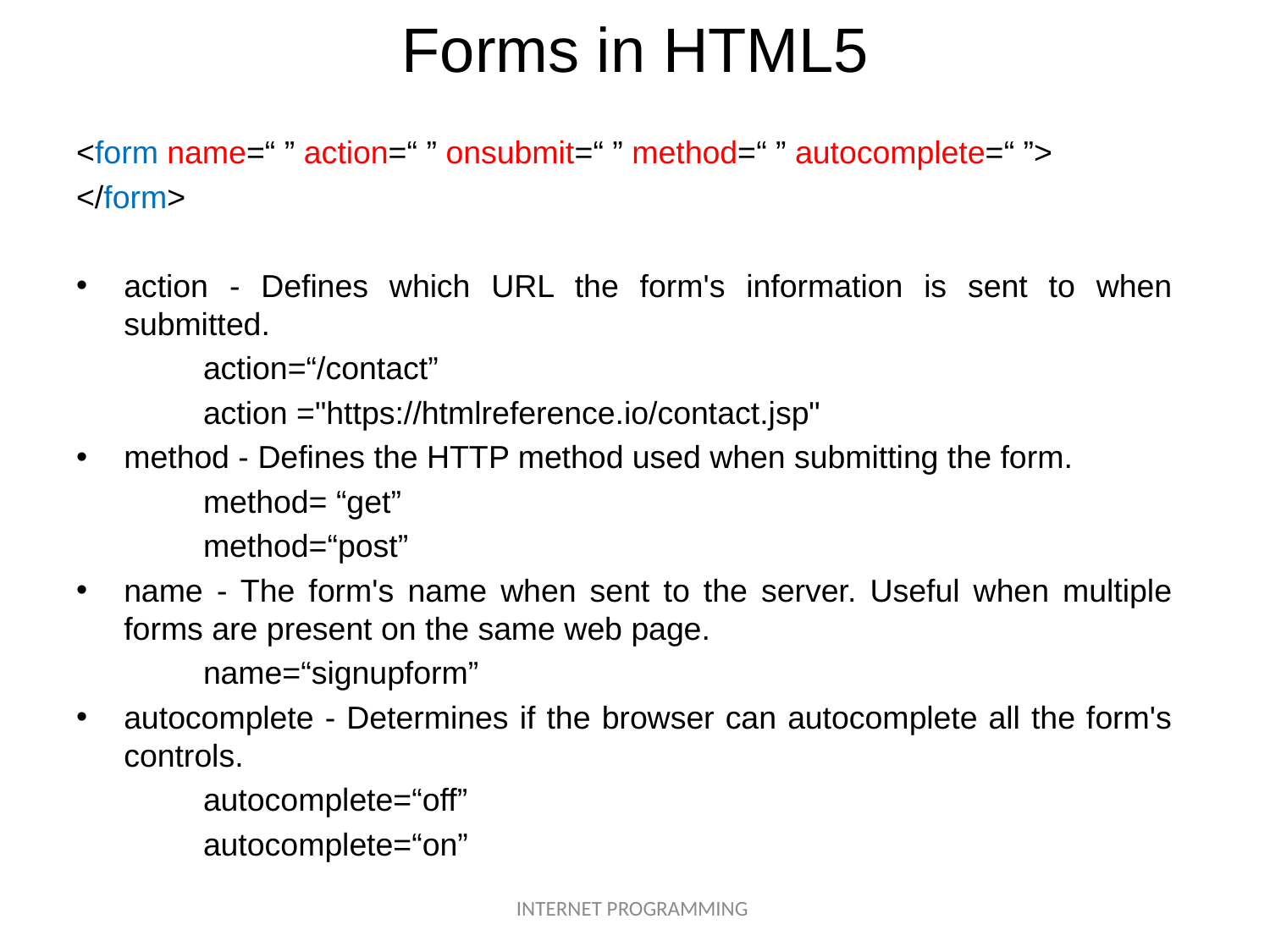

# Forms in HTML5

<form name=“ ” action=“ ” onsubmit=“ ” method=“ ” autocomplete=“ ”>
</form>

action - Defines which URL the form's information is sent to when submitted.
	action=“/contact”
	action ="https://htmlreference.io/contact.jsp"
method - Defines the HTTP method used when submitting the form.
	method= “get”
	method=“post”
name - The form's name when sent to the server. Useful when multiple forms are present on the same web page.
	name=“signupform”
autocomplete - Determines if the browser can autocomplete all the form's controls.
	autocomplete=“off”
	autocomplete=“on”

INTERNET PROGRAMMING